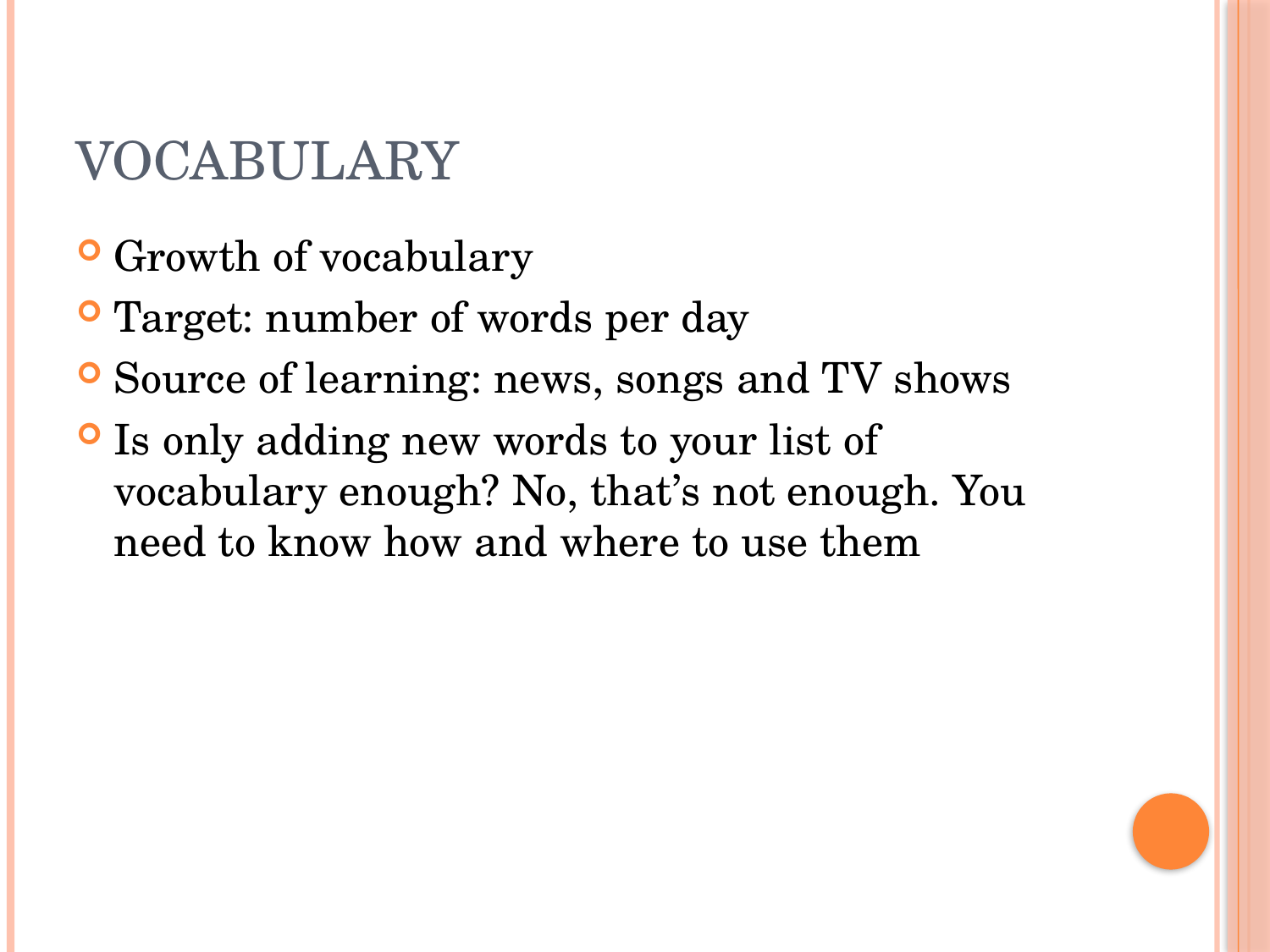

# Vocabulary
Growth of vocabulary
Target: number of words per day
Source of learning: news, songs and TV shows
Is only adding new words to your list of vocabulary enough? No, that’s not enough. You need to know how and where to use them